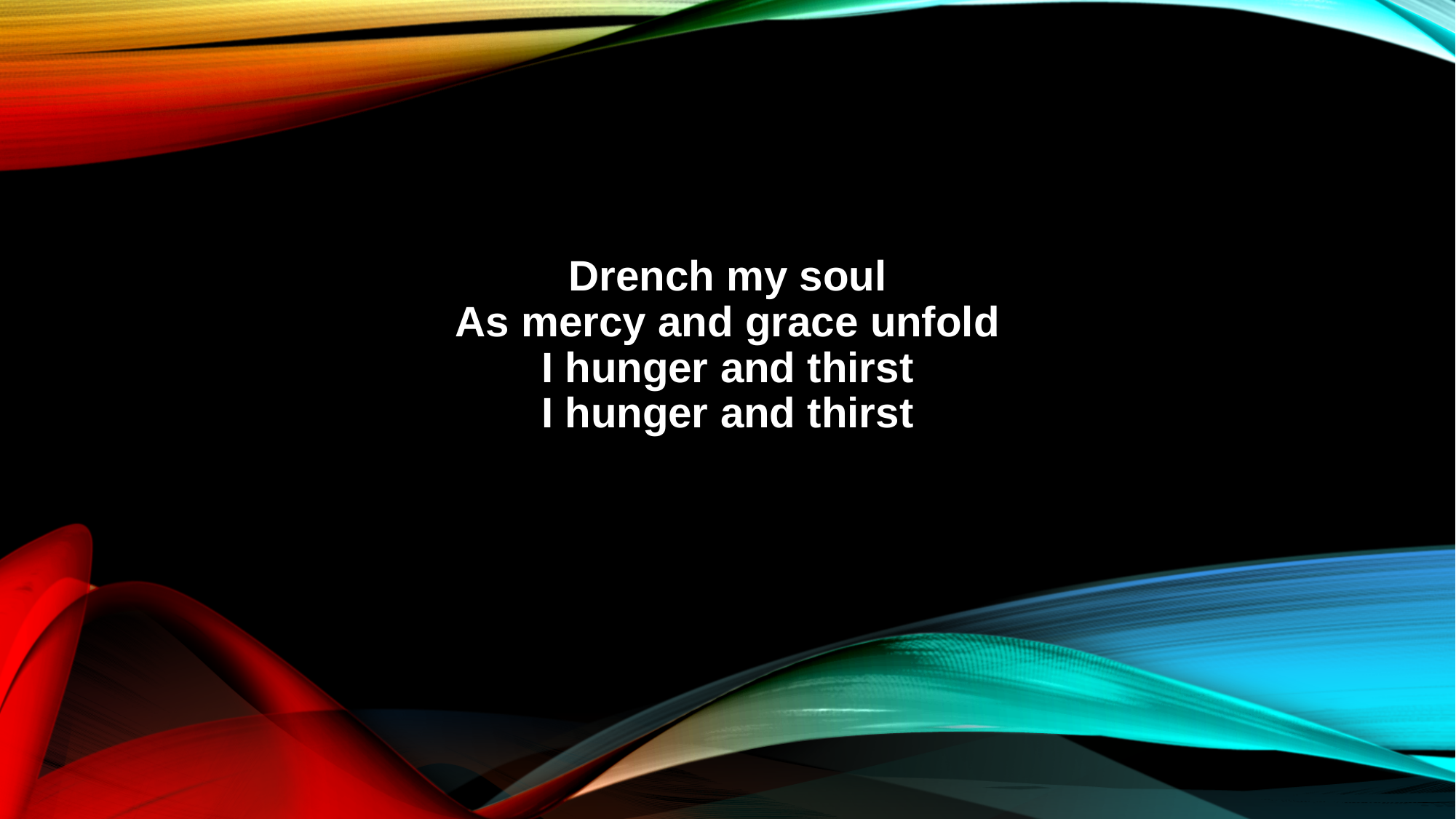

Drench my soul
As mercy and grace unfold
I hunger and thirst
I hunger and thirst